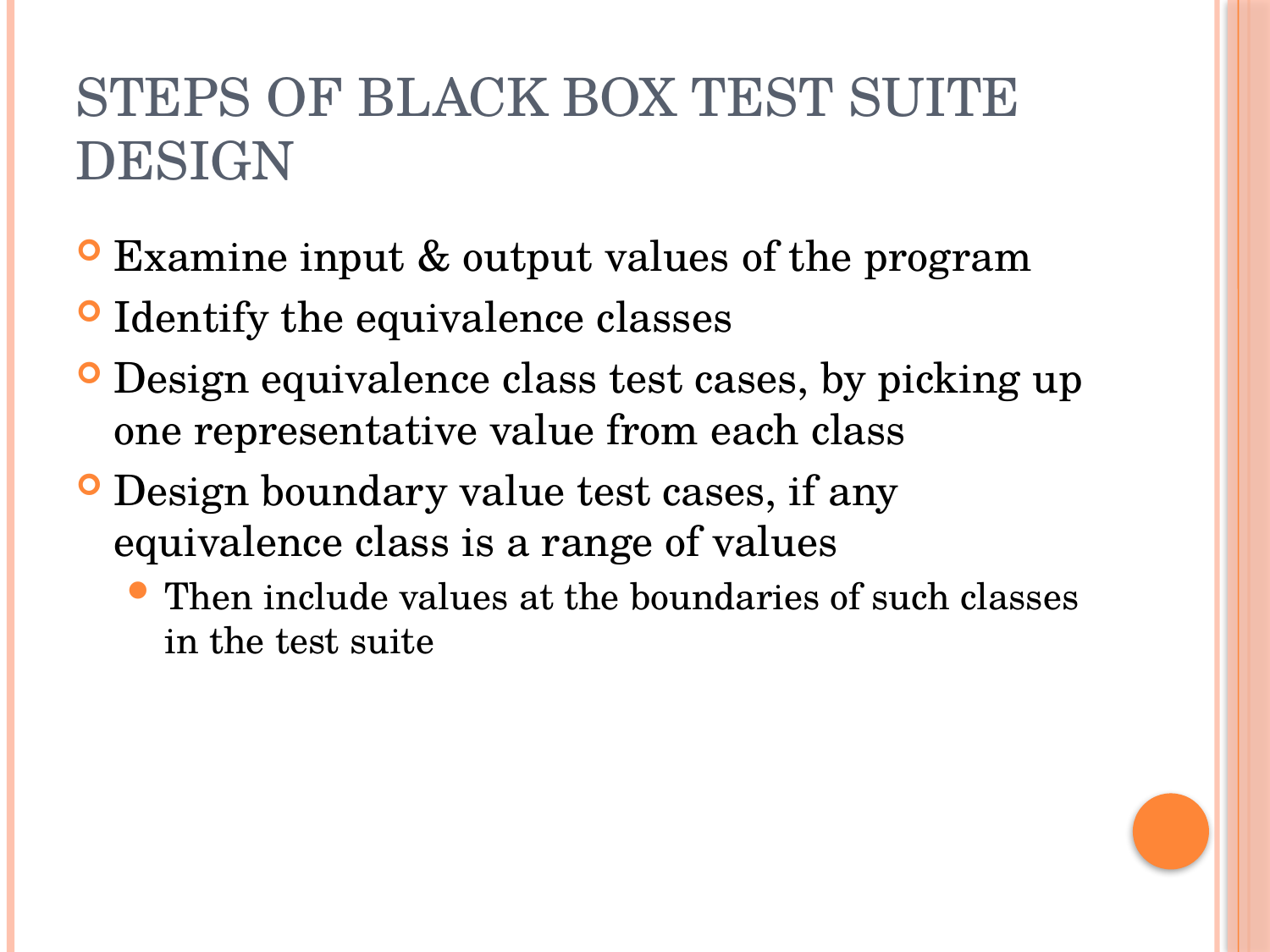

# Steps of black box test suite design
Examine input & output values of the program
Identify the equivalence classes
Design equivalence class test cases, by picking up one representative value from each class
Design boundary value test cases, if any equivalence class is a range of values
Then include values at the boundaries of such classes in the test suite